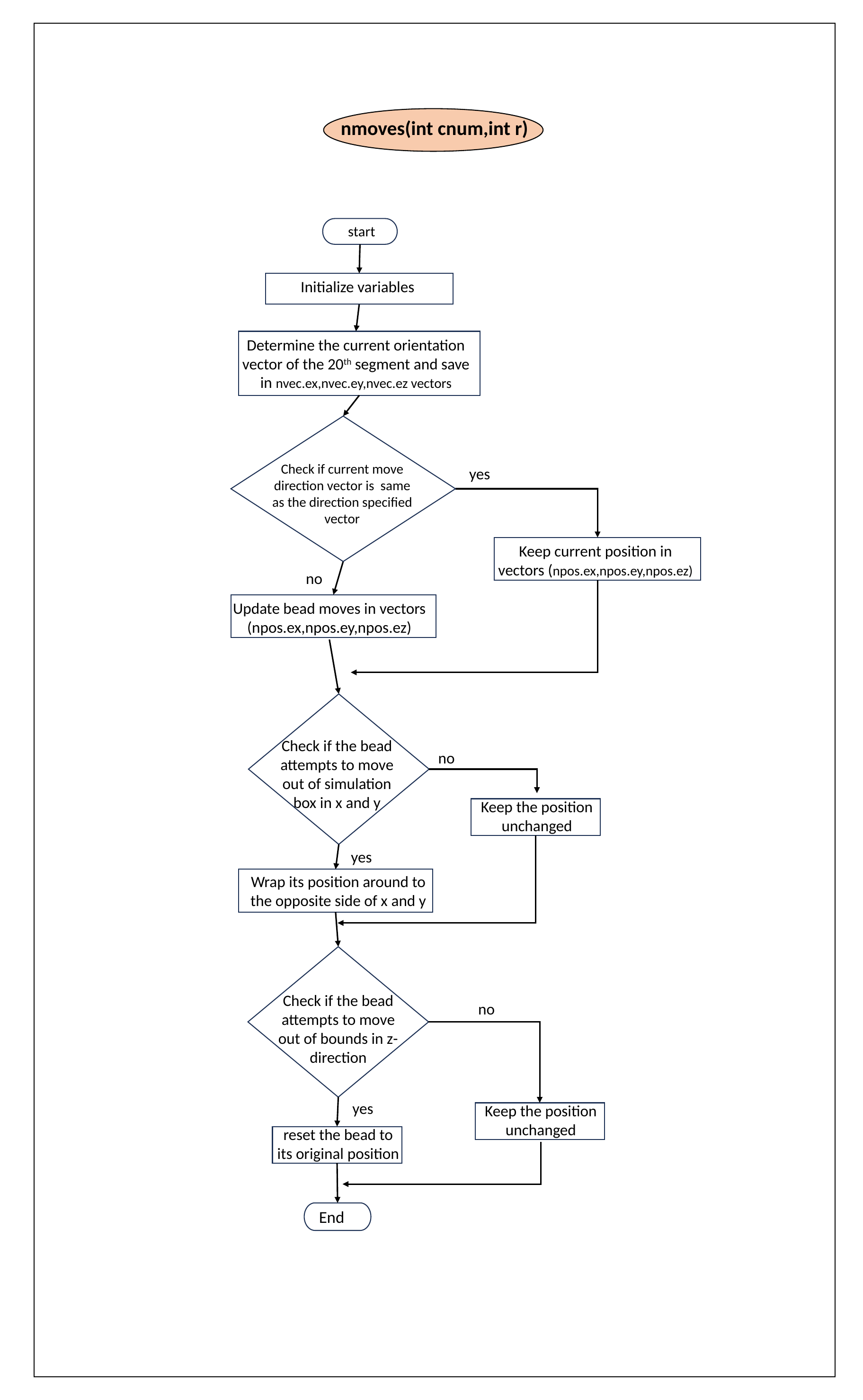

nmoves(int cnum,int r)
start

Initialize variables
Determine the current orientation vector of the 20th segment and save in nvec.ex,nvec.ey,nvec.ez vectors

Check if current move direction vector is  same as the direction specified vector
yes
Keep current position in vectors (npos.ex,npos.ey,npos.ez)

no
Update bead moves in vectors (npos.ex,npos.ey,npos.ez)

Check if the bead attempts to move out of simulation box in x and y

no
Keep the position unchanged

yes
Wrap its position around to the opposite side of x and y

Check if the bead attempts to move out of bounds in z-direction

no
yes
Keep the position unchanged

reset the bead to its original position

End